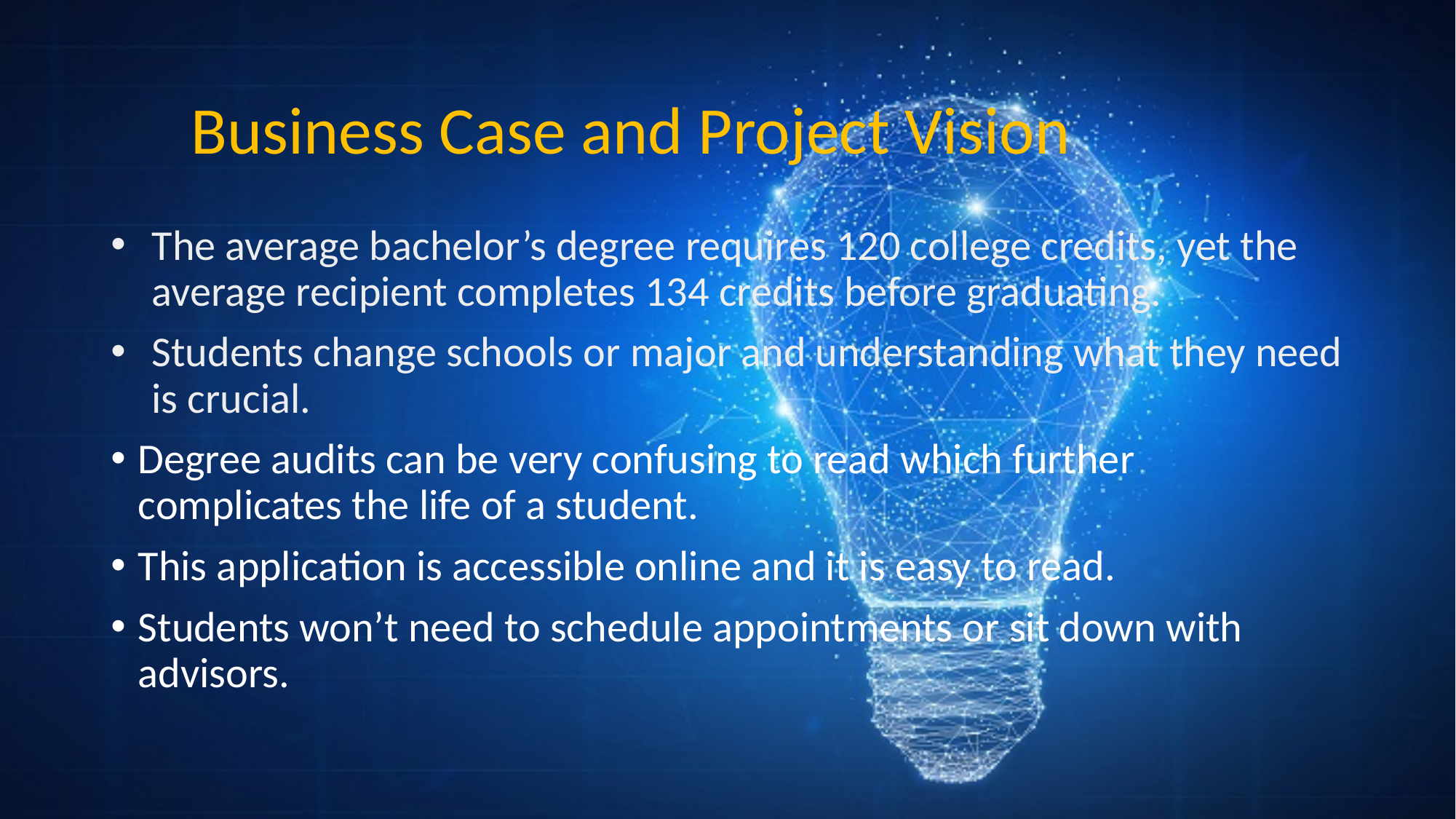

# Business Case and Project Vision
The average bachelor’s degree requires 120 college credits, yet the average recipient completes 134 credits before graduating.
Students change schools or major and understanding what they need is crucial.
Degree audits can be very confusing to read which further complicates the life of a student.
This application is accessible online and it is easy to read.
Students won’t need to schedule appointments or sit down with advisors.